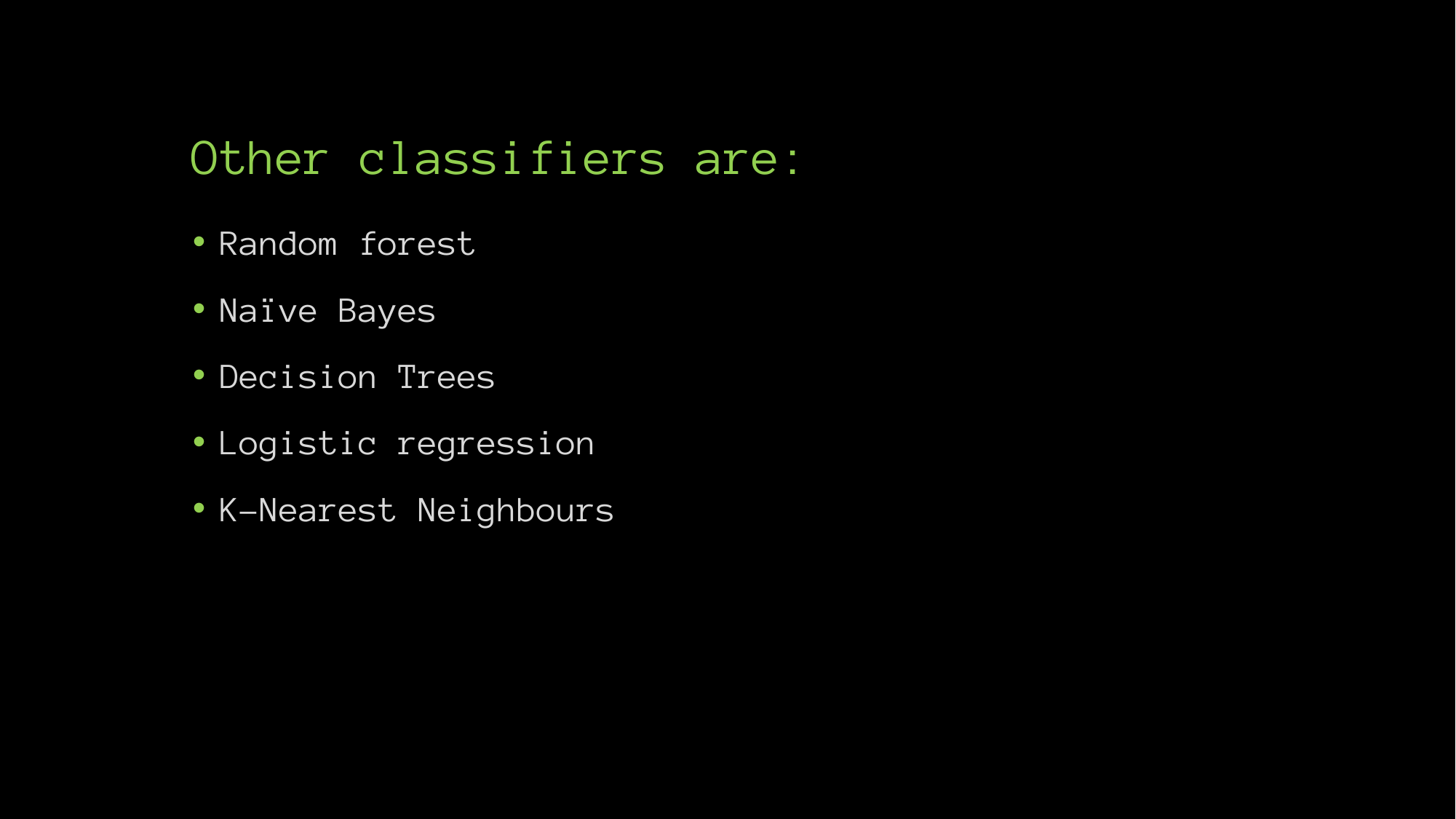

# Other classifiers are:
Random forest
Naïve Bayes
Decision Trees
Logistic regression
K-Nearest Neighbours